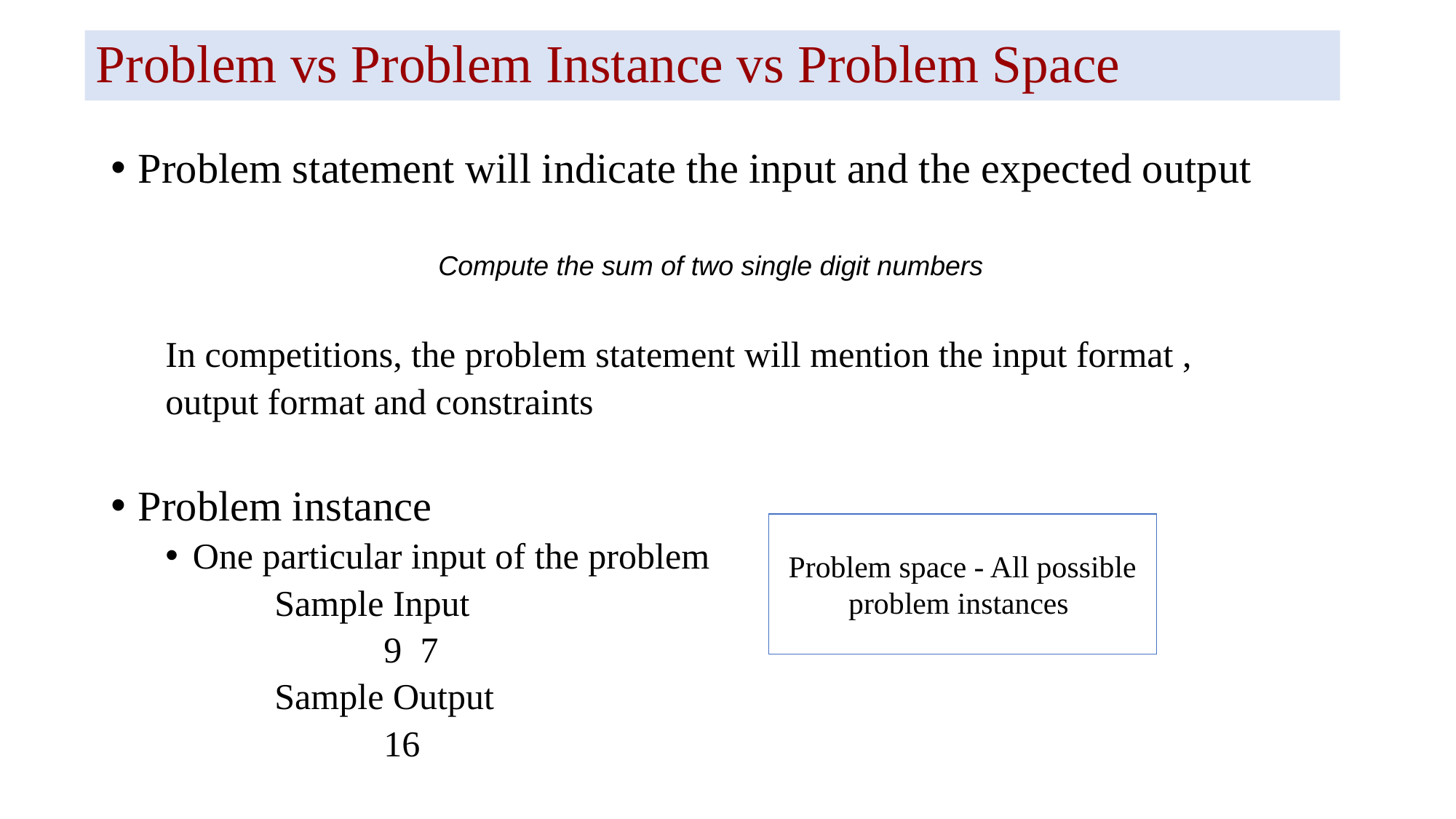

# Problem vs Problem Instance vs Problem Space
Problem statement will indicate the input and the expected output

			Compute the sum of two single digit numbers

In competitions, the problem statement will mention the input format ,
output format and constraints

Problem instance
One particular input of the problem
	Sample Input
		9  7
	Sample Output
		16

Problem space - All possible problem instances